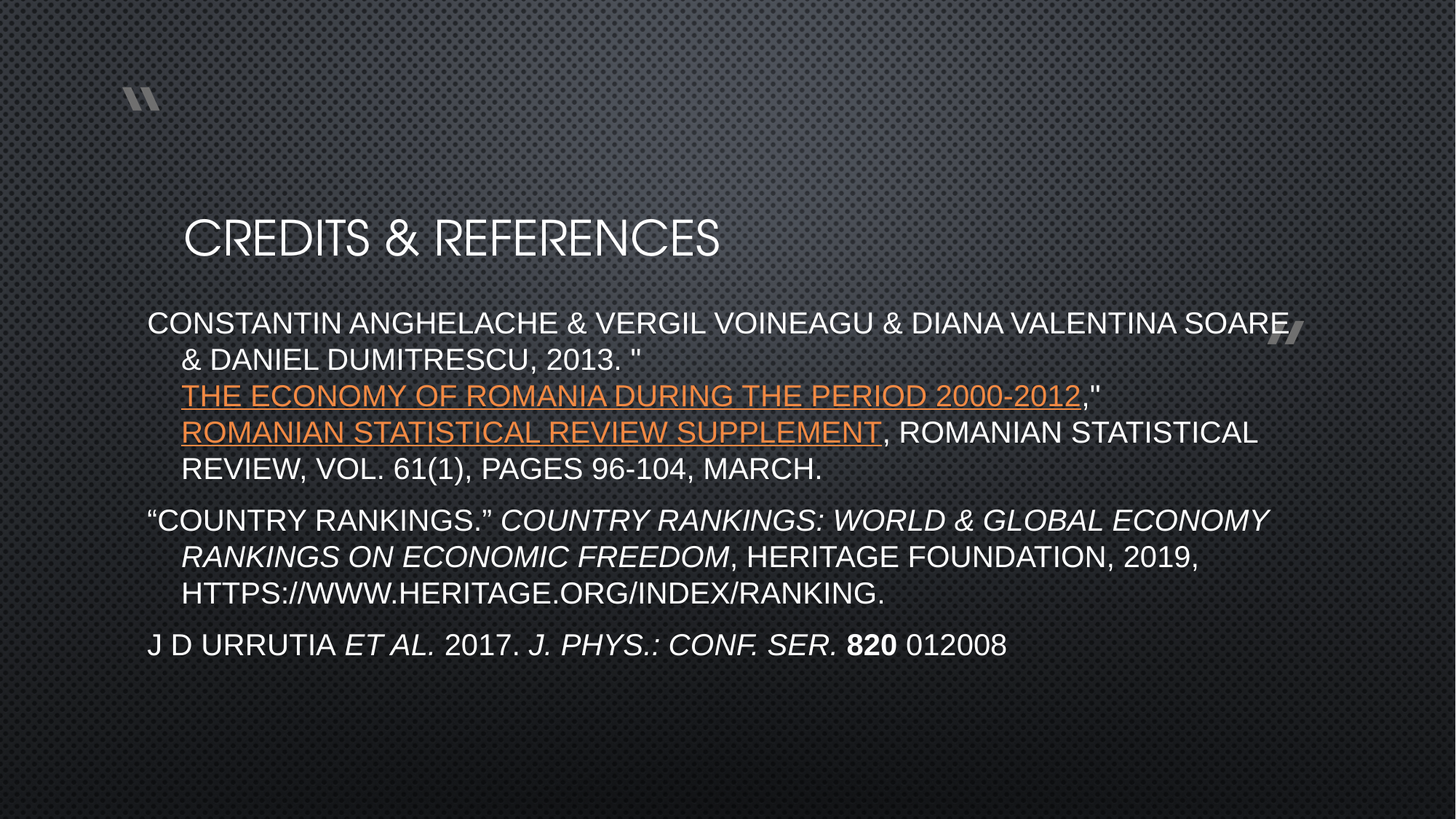

# Credits & References
Constantin ANGHELACHE & Vergil VOINEAGU & Diana Valentina SOARE & Daniel DUMITRESCU, 2013. "The Economy of Romania during the Period 2000-2012," Romanian Statistical Review Supplement, Romanian Statistical Review, vol. 61(1), pages 96-104, March.
“Country Rankings.” Country Rankings: World & Global Economy Rankings on Economic Freedom, Heritage Foundation, 2019, https://www.heritage.org/index/ranking.
J D Urrutia et al. 2017. J. Phys.: Conf. Ser. 820 012008